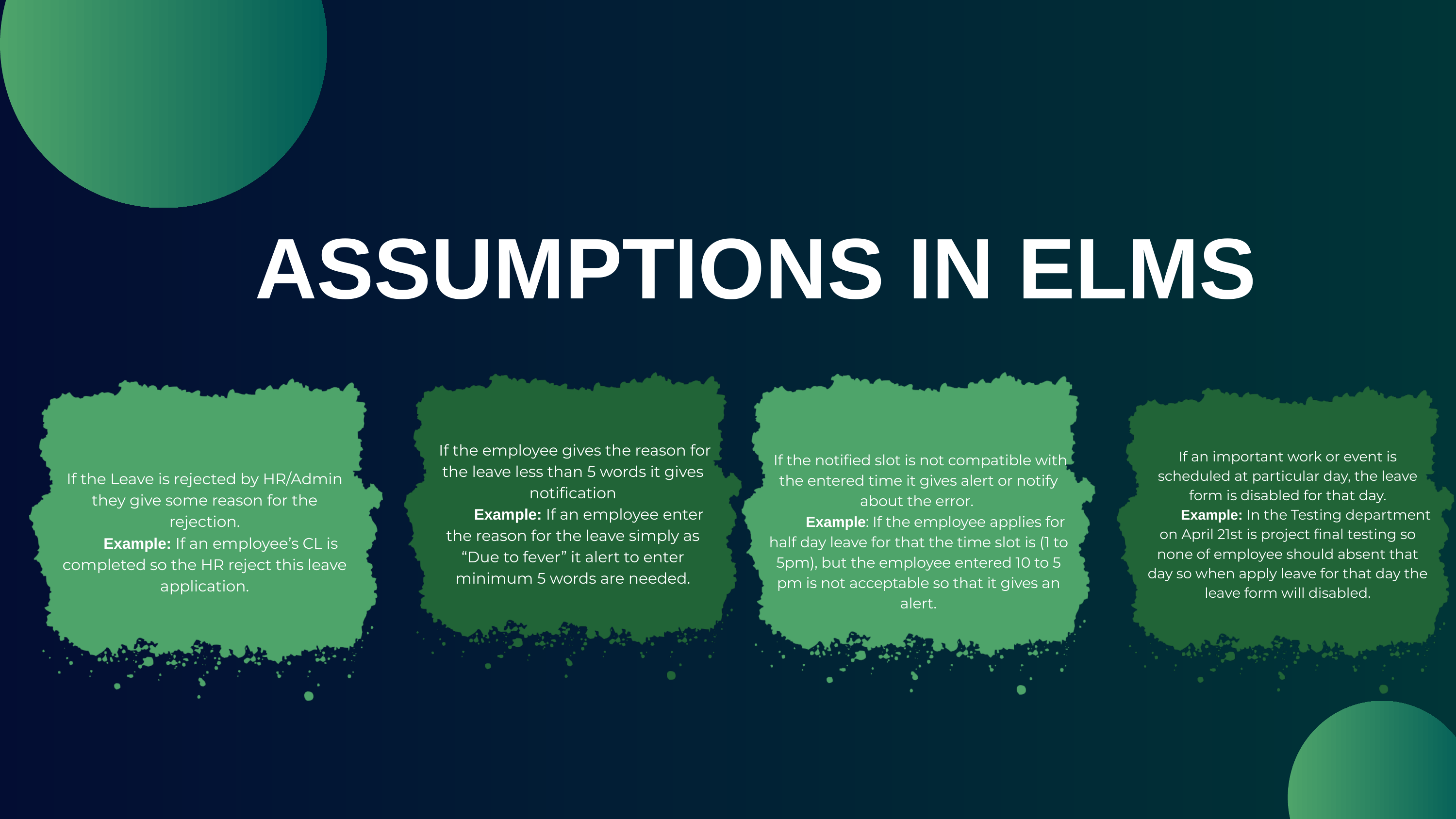

ASSUMPTIONS IN ELMS

If an important work or event is scheduled at particular day, the leave form is disabled for that day.
          Example: In the Testing department on April 21st is project final testing so none of employee should absent that day so when apply leave for that day the leave form will disabled.

 If the notified slot is not compatible with the entered time it gives alert or notify about the error.
         Example: If the employee applies for half day leave for that the time slot is (1 to 5pm), but the employee entered 10 to 5 pm is not acceptable so that it gives an alert.
 If the employee gives the reason for the leave less than 5 words it gives notification
        Example: If an employee enter the reason for the leave simply as “Due to fever” it alert to enter minimum 5 words are needed.

If the Leave is rejected by HR/Admin they give some reason for the rejection.
        Example: If an employee’s CL is completed so the HR reject this leave application.